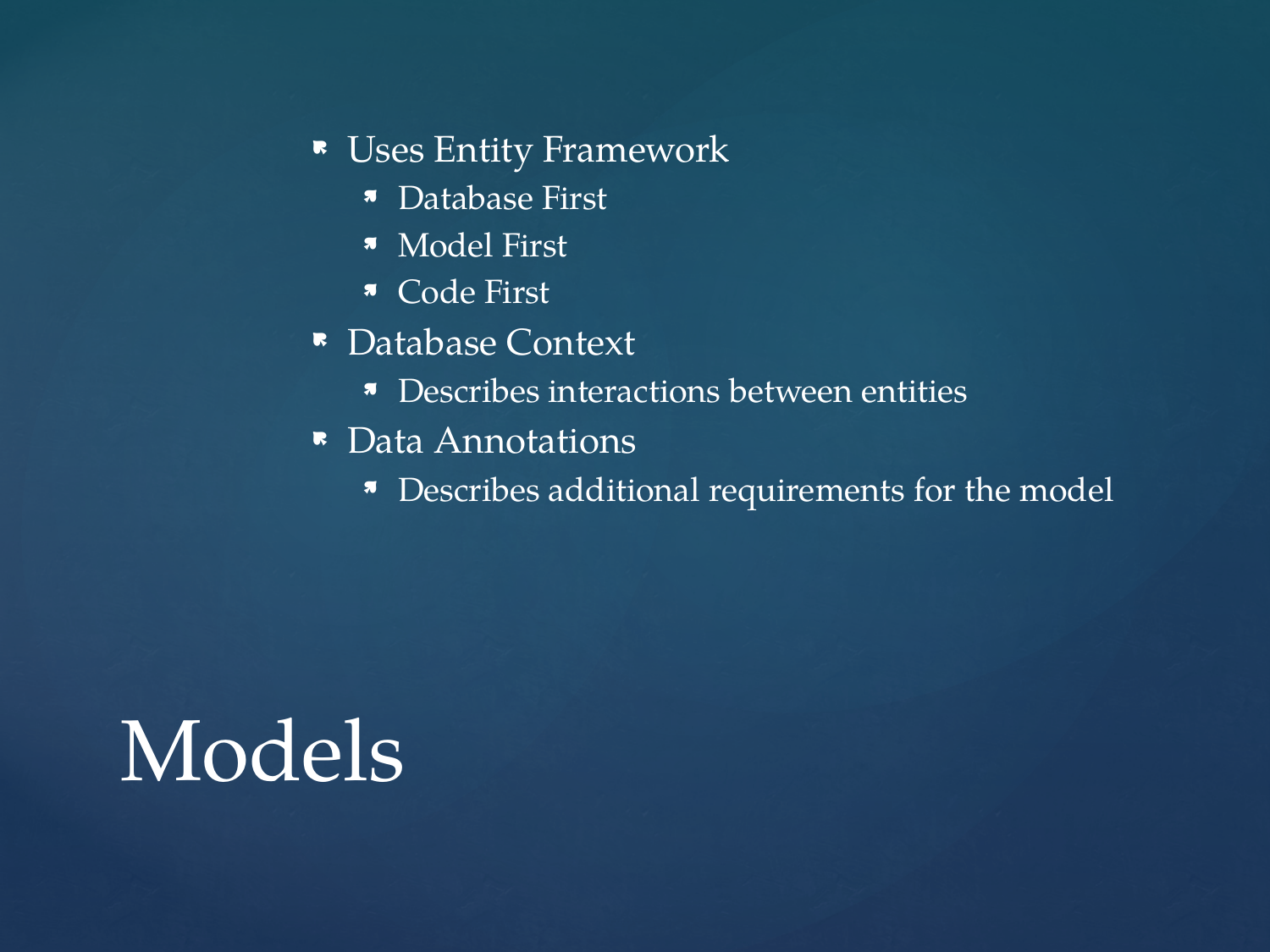

Uses Entity Framework
Database First
Model First
Code First
Database Context
Describes interactions between entities
Data Annotations
Describes additional requirements for the model

# Models